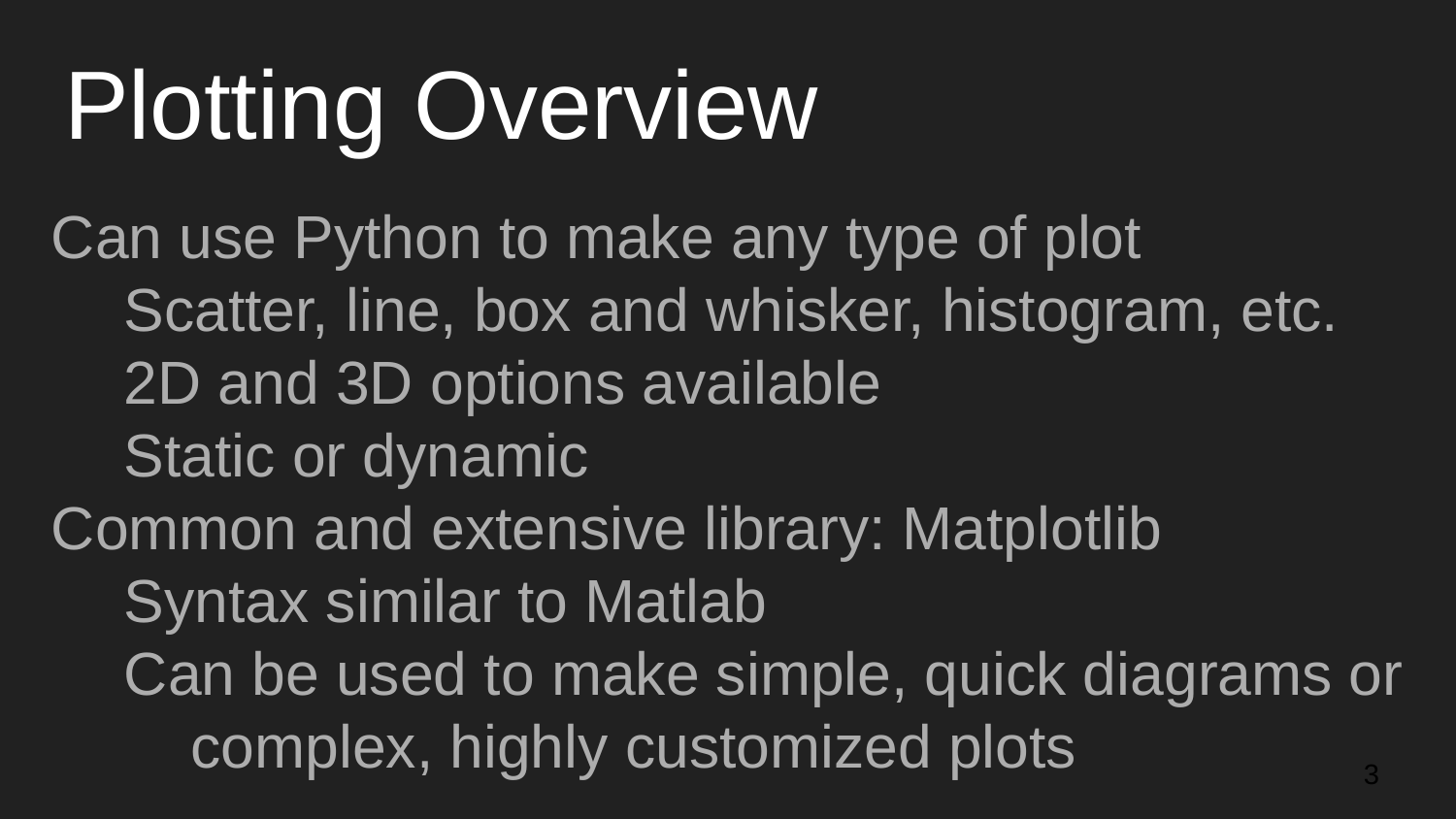

# Plotting Overview
Can use Python to make any type of plot
Scatter, line, box and whisker, histogram, etc.
2D and 3D options available
Static or dynamic
Common and extensive library: Matplotlib
Syntax similar to Matlab
Can be used to make simple, quick diagrams or complex, highly customized plots
3